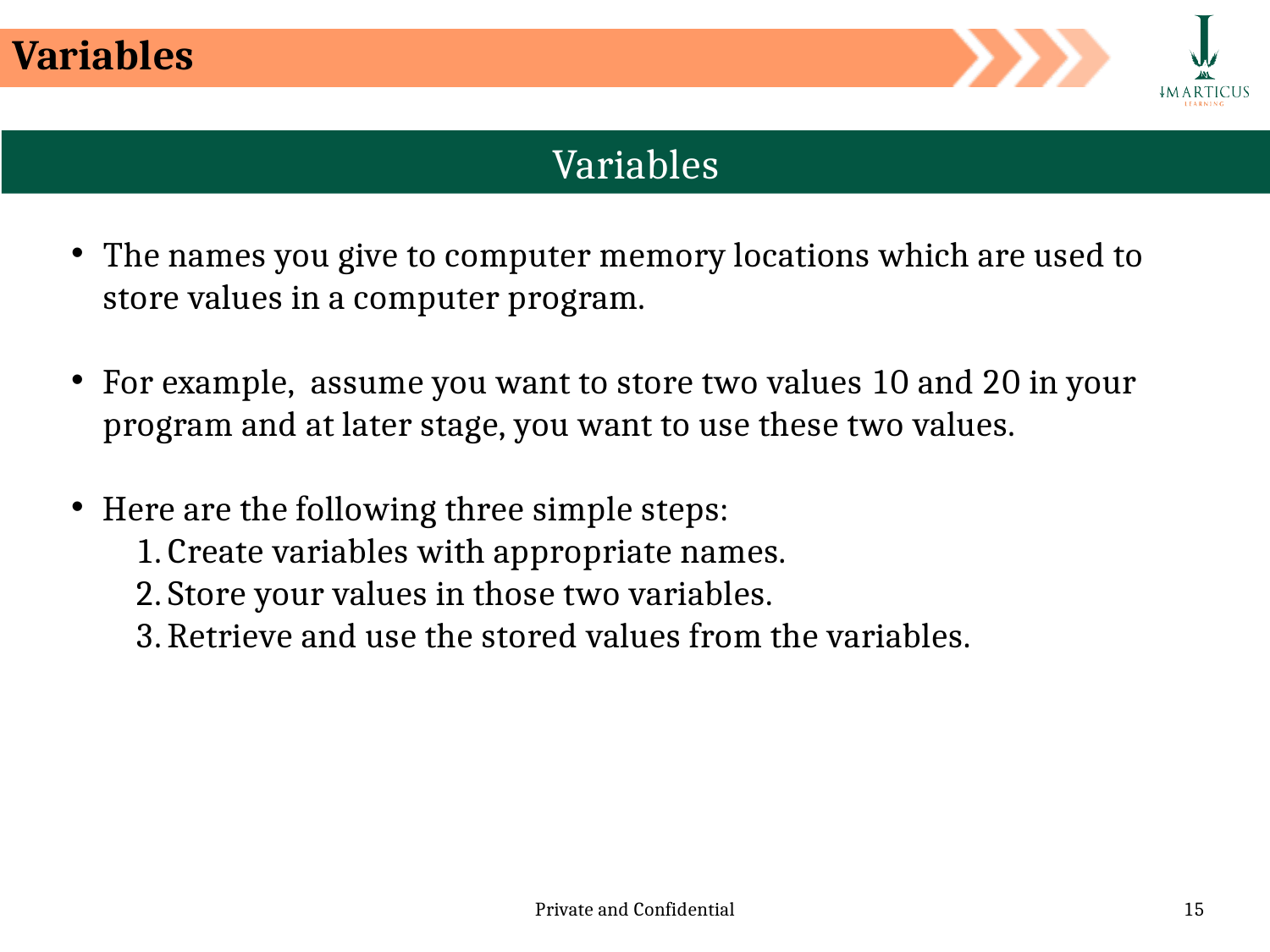

Variables
Variables
The names you give to computer memory locations which are used to store values in a computer program.
For example,  assume you want to store two values 10 and 20 in your program and at later stage, you want to use these two values.

Here are the following three simple steps:
Create variables with appropriate names.
Store your values in those two variables.
Retrieve and use the stored values from the variables.